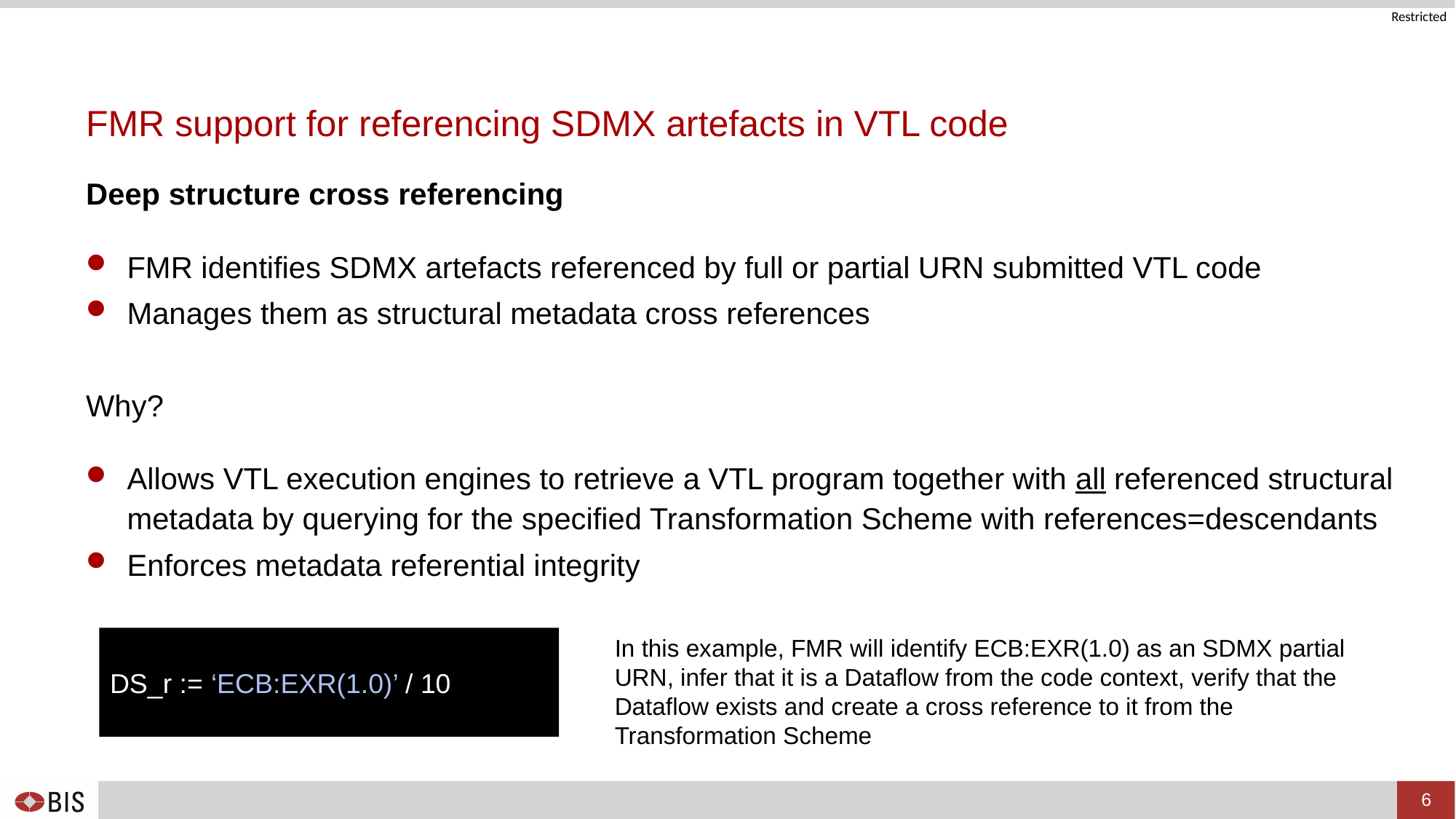

# FMR support for referencing SDMX artefacts in VTL code
Deep structure cross referencing
FMR identifies SDMX artefacts referenced by full or partial URN submitted VTL code
Manages them as structural metadata cross references

Why?
Allows VTL execution engines to retrieve a VTL program together with all referenced structural metadata by querying for the specified Transformation Scheme with references=descendants
Enforces metadata referential integrity

DS_r := ‘ECB:EXR(1.0)’ / 10

In this example, FMR will identify ECB:EXR(1.0) as an SDMX partial URN, infer that it is a Dataflow from the code context, verify that the Dataflow exists and create a cross reference to it from the Transformation Scheme
6